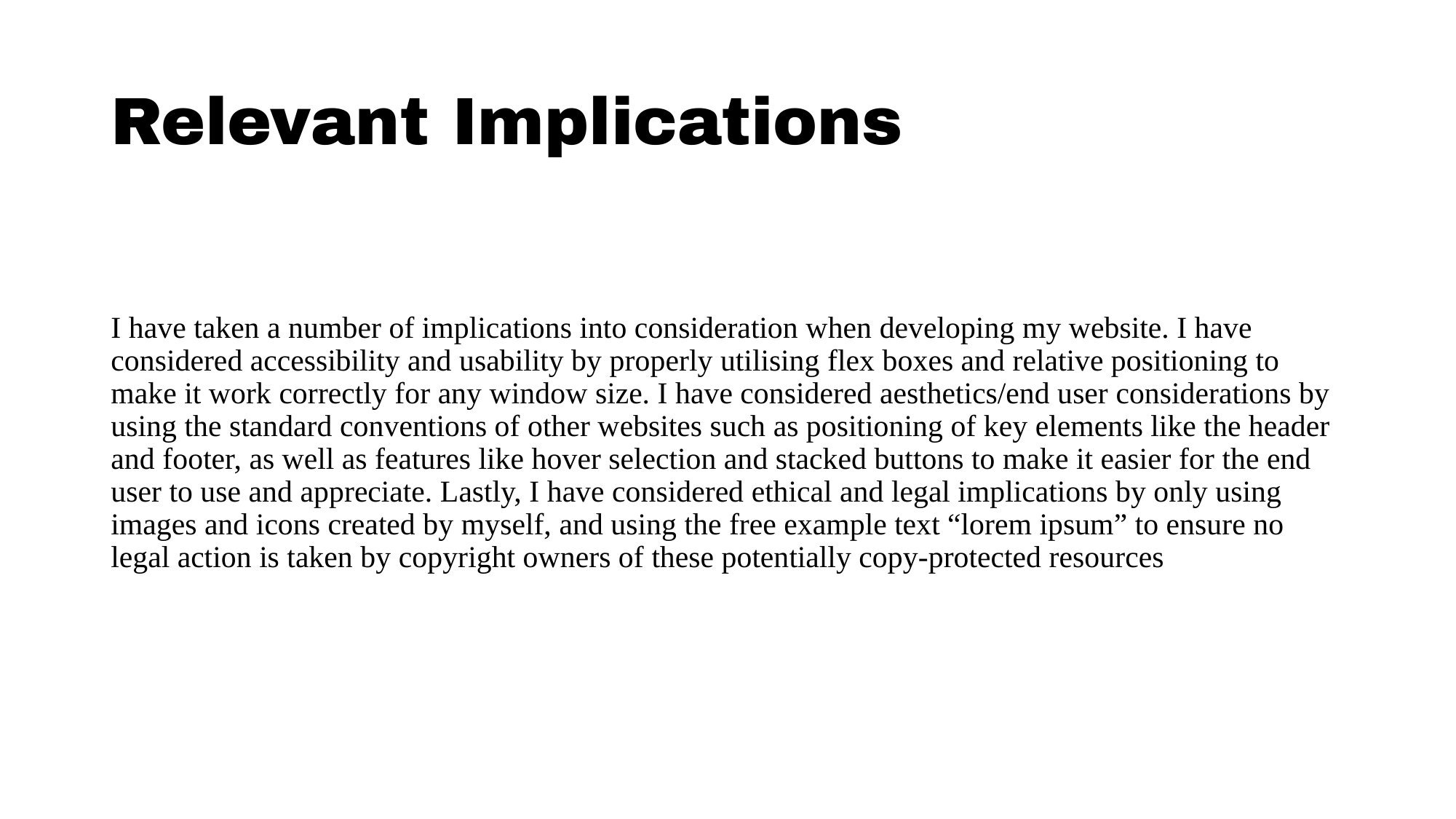

# Relevant Implications
I have taken a number of implications into consideration when developing my website. I have considered accessibility and usability by properly utilising flex boxes and relative positioning to make it work correctly for any window size. I have considered aesthetics/end user considerations by using the standard conventions of other websites such as positioning of key elements like the header and footer, as well as features like hover selection and stacked buttons to make it easier for the end user to use and appreciate. Lastly, I have considered ethical and legal implications by only using images and icons created by myself, and using the free example text “lorem ipsum” to ensure no legal action is taken by copyright owners of these potentially copy-protected resources